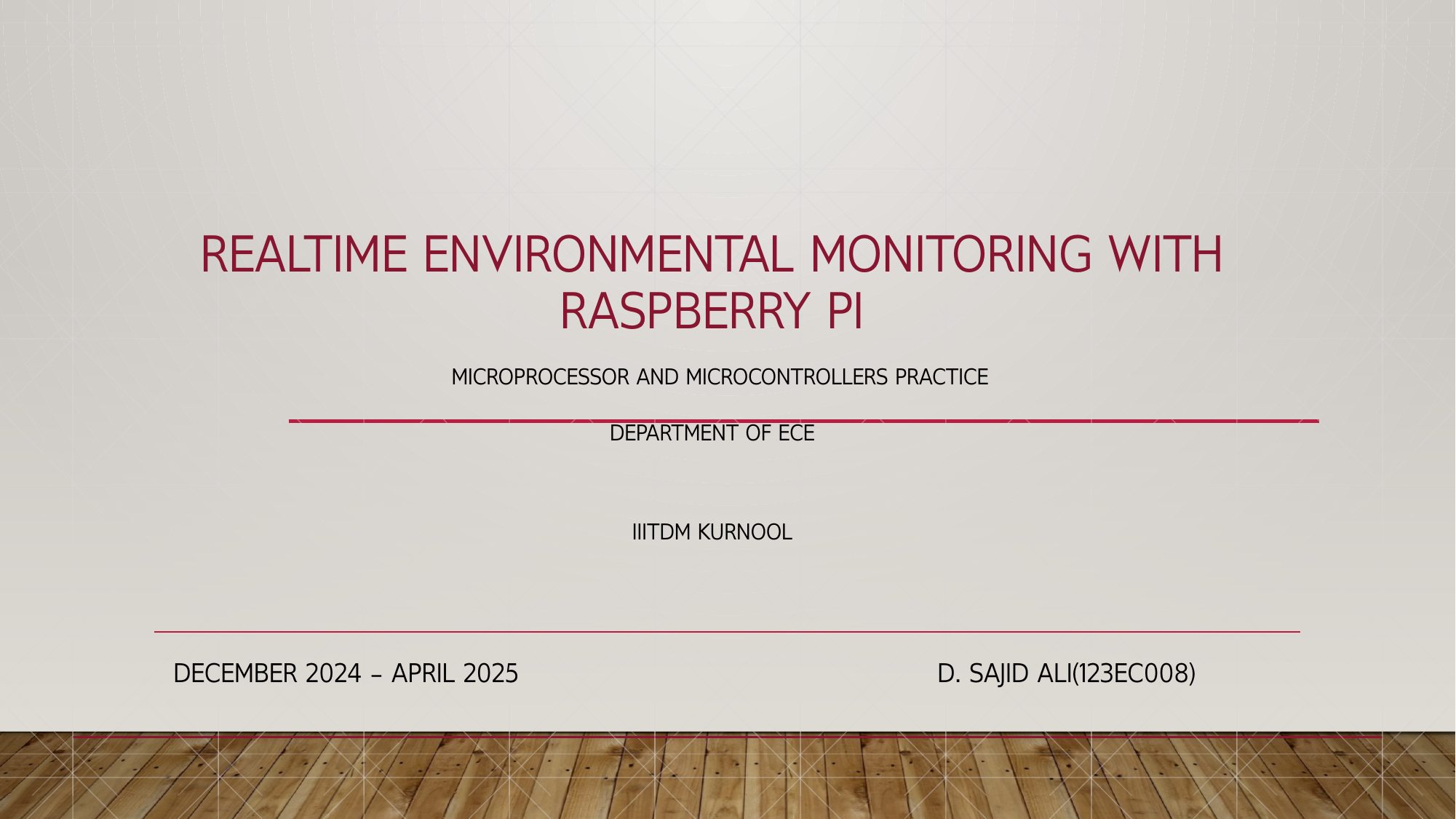

# Realtime Environmental Monitoring with Raspberry Pi Microprocessor and Microcontrollers Practice Department of ECE IIITDM Kurnool
December 2024 – April 2025      				D. Sajid Ali(123EC008)